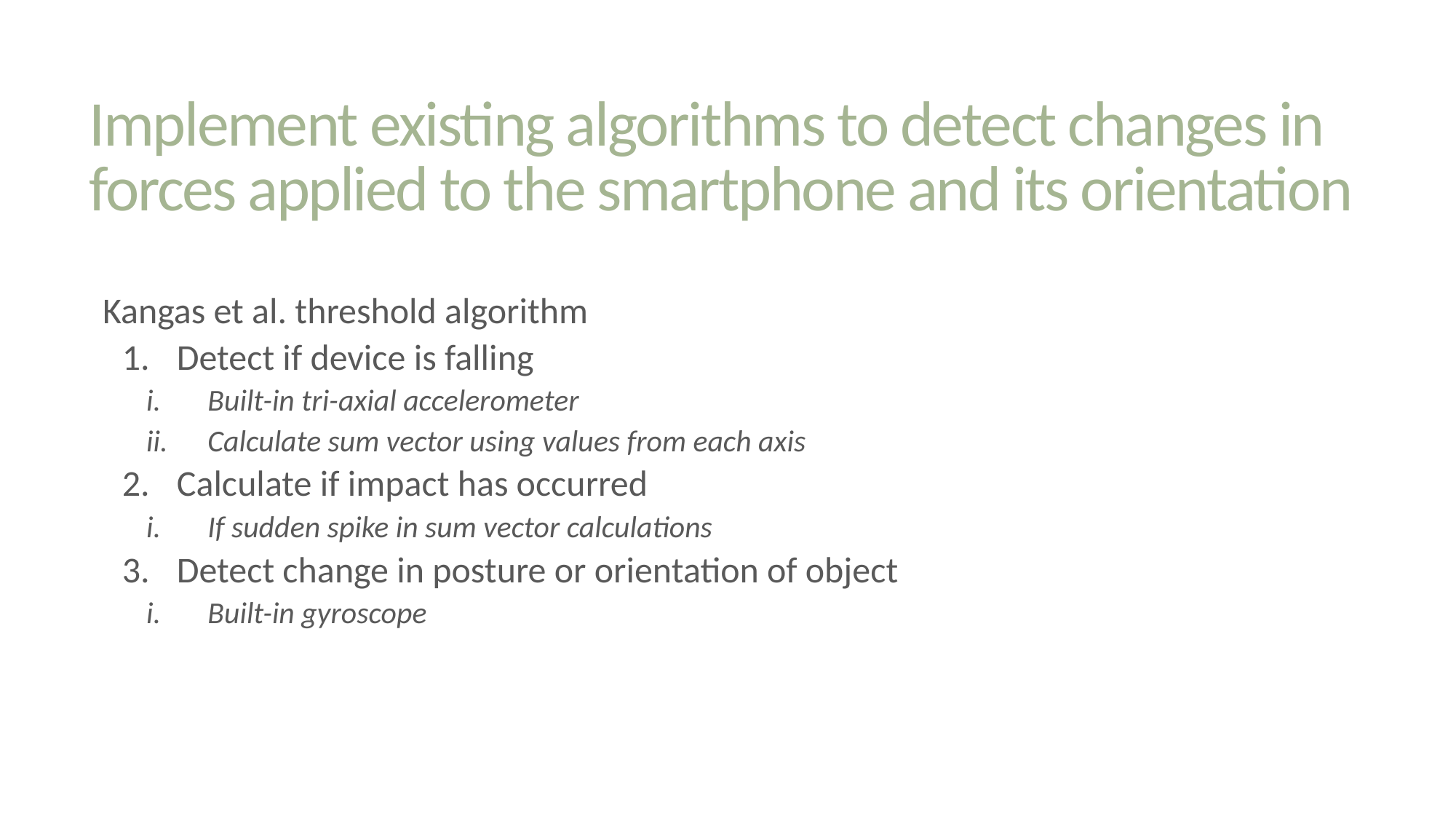

# Implement existing algorithms to detect changes in forces applied to the smartphone and its orientation
Kangas et al. threshold algorithm
Detect if device is falling
Built-in tri-axial accelerometer
Calculate sum vector using values from each axis
Calculate if impact has occurred
If sudden spike in sum vector calculations
Detect change in posture or orientation of object
Built-in gyroscope